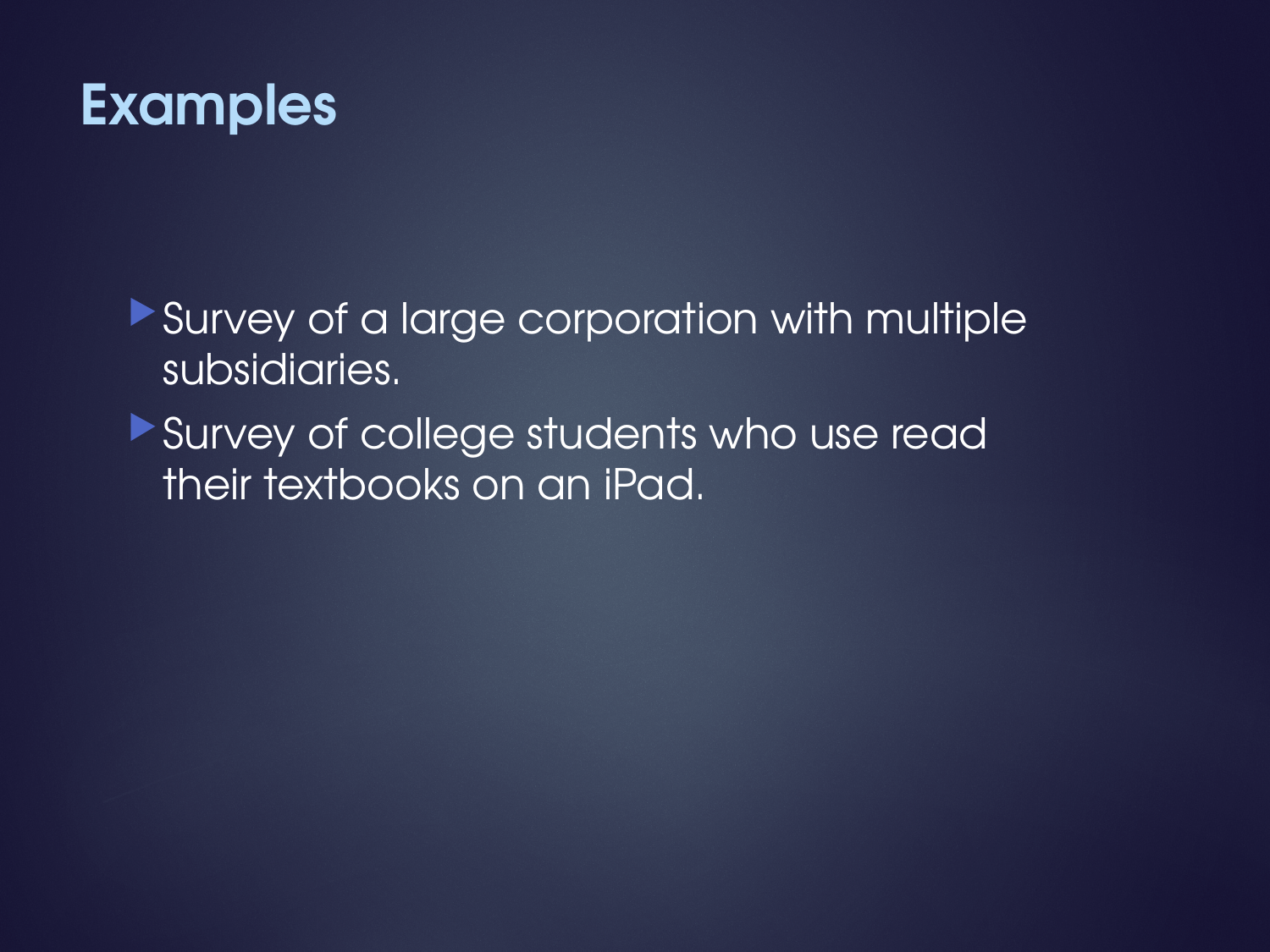

# Examples
Survey of a large corporation with multiple subsidiaries.
Survey of college students who use read their textbooks on an iPad.